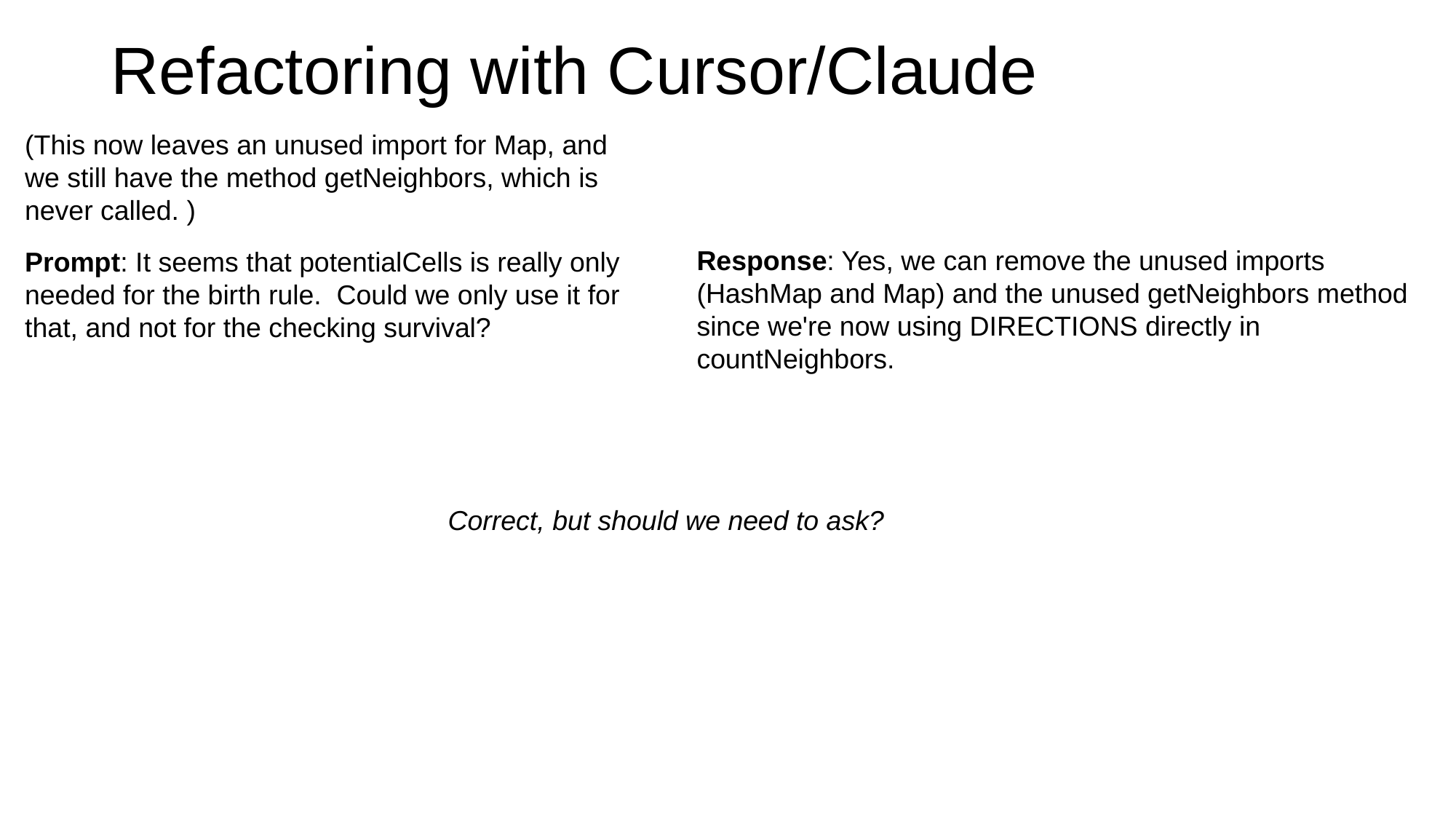

# Refactoring with Cursor/Claude
(This now leaves an unused import for Map, and we still have the method getNeighbors, which is never called. )
Response: Yes, we can remove the unused imports (HashMap and Map) and the unused getNeighbors method since we're now using DIRECTIONS directly in countNeighbors.
Prompt: It seems that potentialCells is really only needed for the birth rule.  Could we only use it for that, and not for the checking survival?
Correct, but should we need to ask?